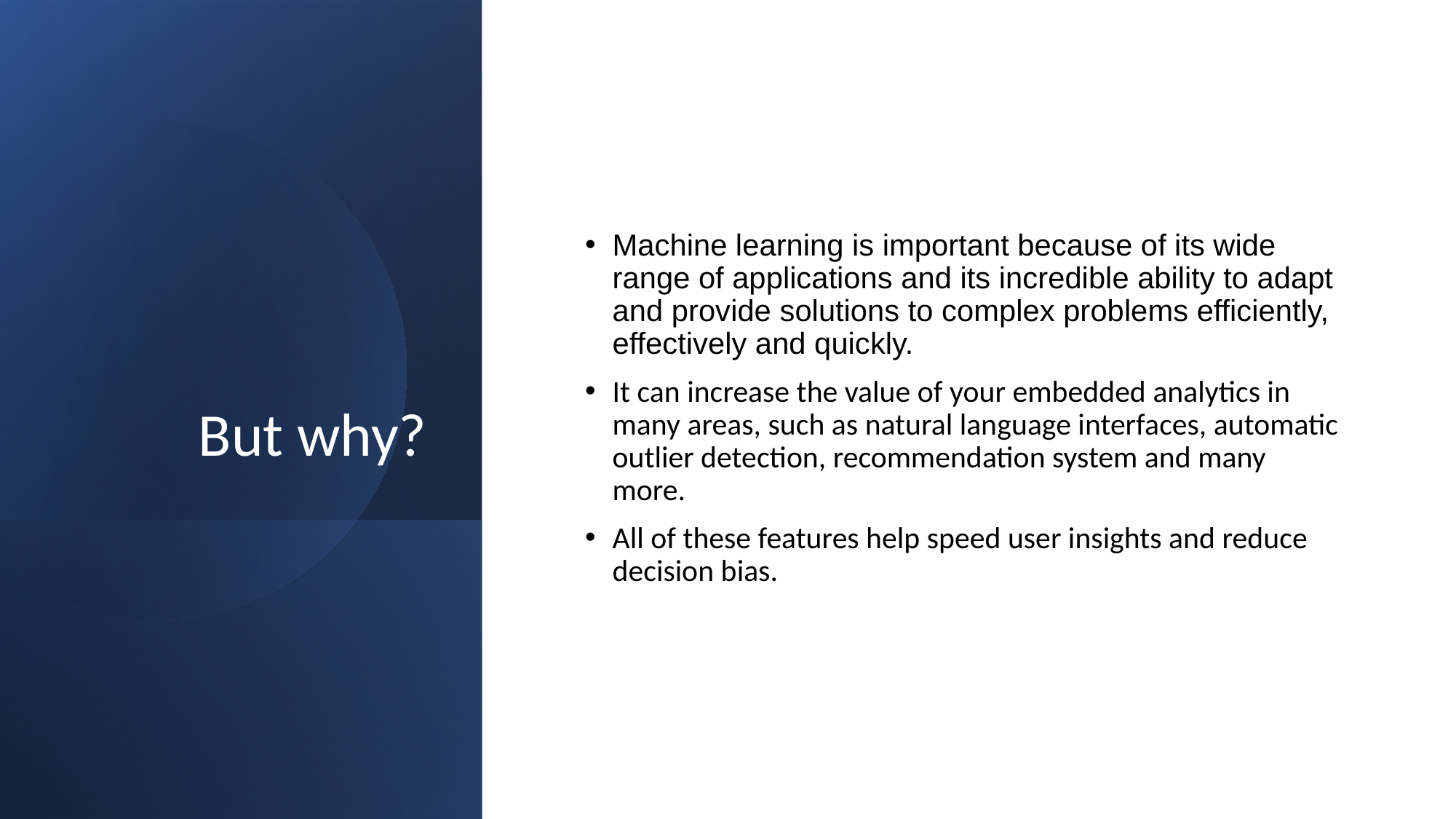

# But why?
Machine learning is important because of its wide range of applications and its incredible ability to adapt and provide solutions to complex problems efficiently, effectively and quickly.
It can increase the value of your embedded analytics in many areas, such as natural language interfaces, automatic outlier detection, recommendation system and many more.
All of these features help speed user insights and reduce decision bias.